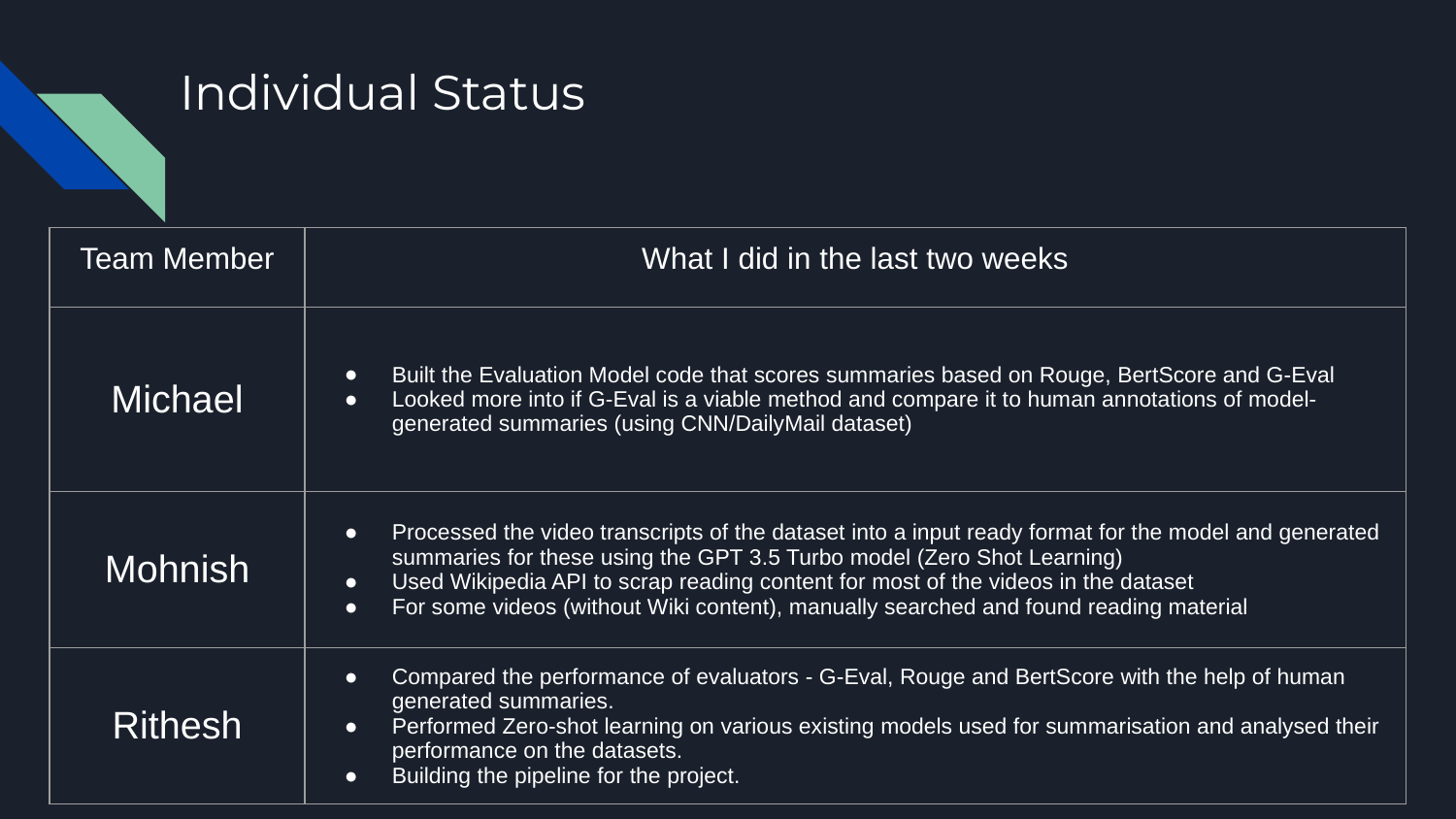

# Individual Status
| Team Member | What I did in the last two weeks |
| --- | --- |
| Michael | Built the Evaluation Model code that scores summaries based on Rouge, BertScore and G-Eval Looked more into if G-Eval is a viable method and compare it to human annotations of model-generated summaries (using CNN/DailyMail dataset) |
| Mohnish | Processed the video transcripts of the dataset into a input ready format for the model and generated summaries for these using the GPT 3.5 Turbo model (Zero Shot Learning) Used Wikipedia API to scrap reading content for most of the videos in the dataset For some videos (without Wiki content), manually searched and found reading material |
| Rithesh | Compared the performance of evaluators - G-Eval, Rouge and BertScore with the help of human generated summaries. Performed Zero-shot learning on various existing models used for summarisation and analysed their performance on the datasets. Building the pipeline for the project. |